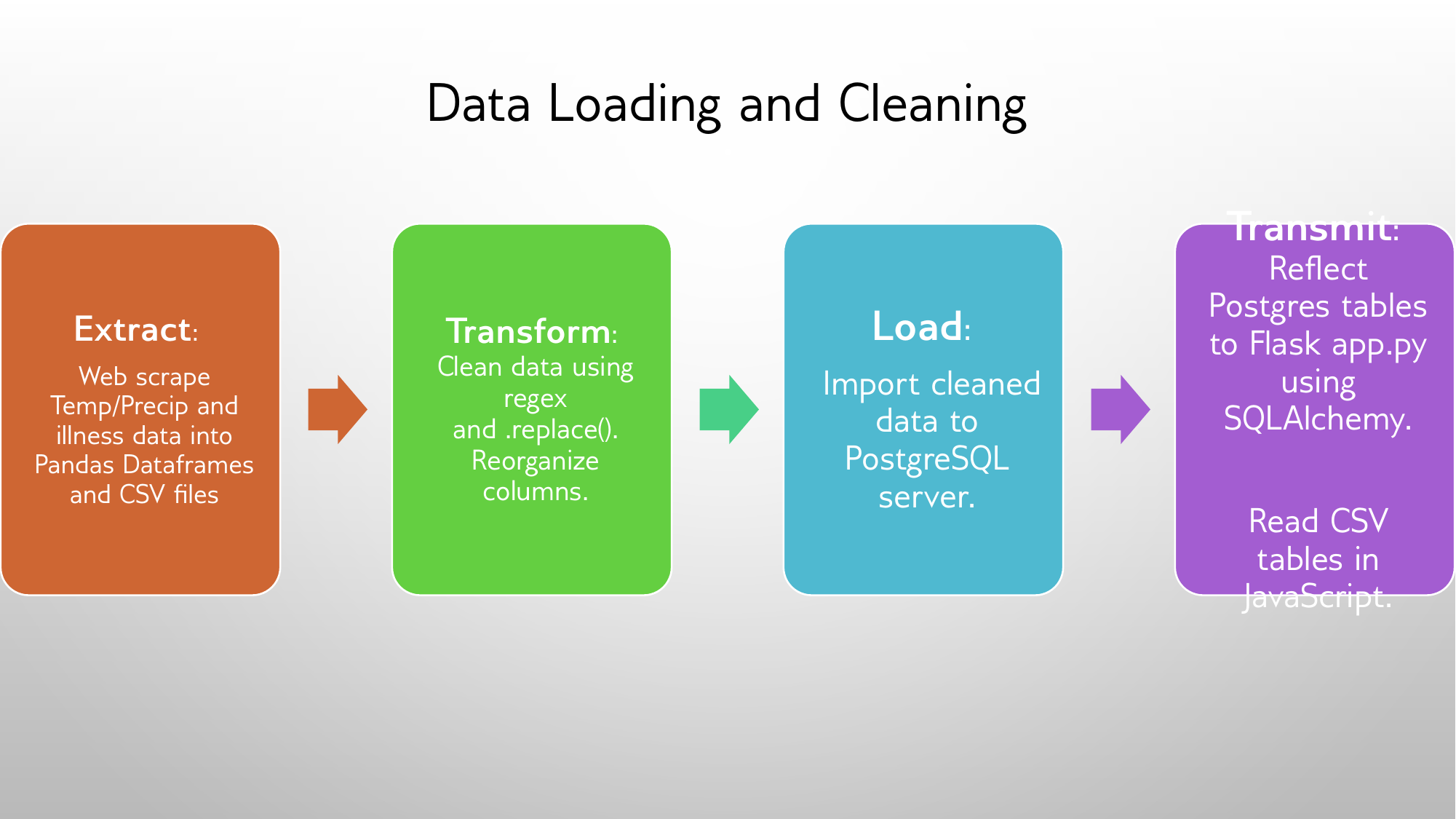

Extract:
Web scrape Temp/Precip and illness data into Pandas Dataframes and CSV files

Transform:  Clean data using regex and .replace(). Reorganize columns.

Load:
 Import cleaned data to PostgreSQL server.

Transmit:  Reflect Postgres tables to Flask app.py using SQLAlchemy.

Read CSV tables in JavaScript.
# Data Loading and Cleaning